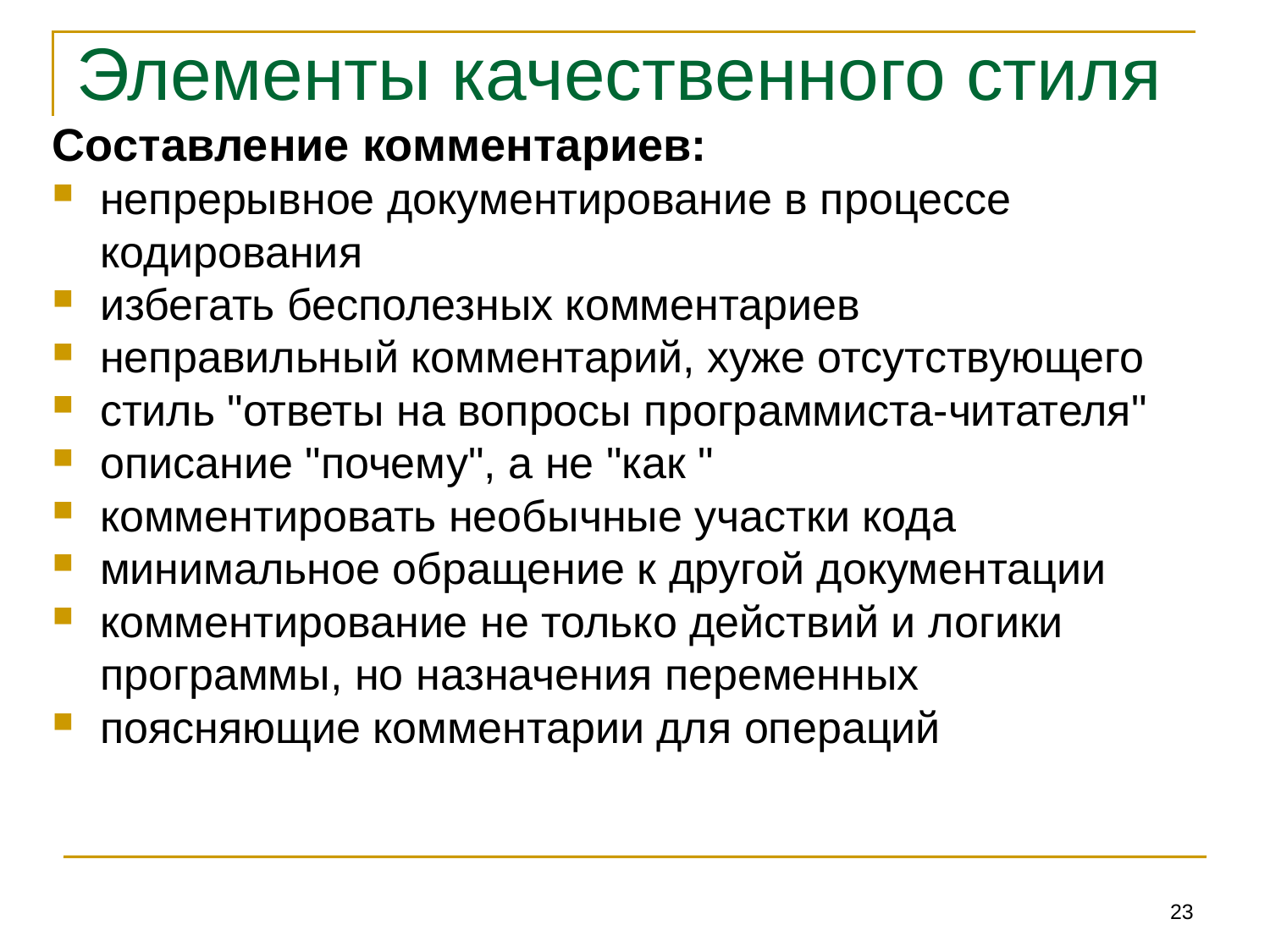

# Элементы качественного стиля
Составление комментариев:
непрерывное документирование в процессе кодирования
избегать бесполезных комментариев
неправильный комментарий, хуже отсутствующего
стиль "ответы на вопросы программиста-читателя"
описание "почему", а не "как "
комментировать необычные участки кода
минимальное обращение к другой документации
комментирование не только действий и логики программы, но назначения переменных
поясняющие комментарии для операций
23